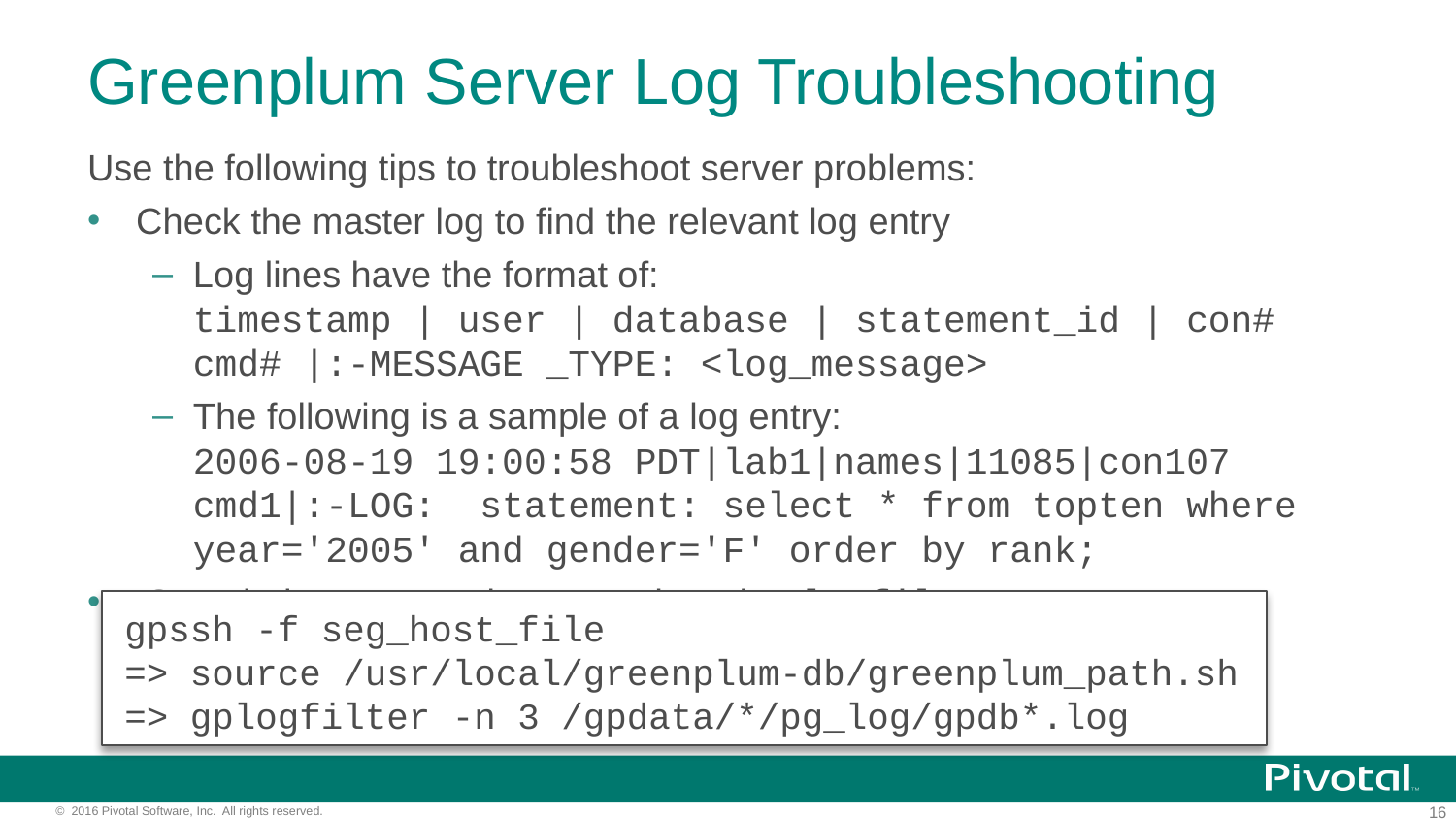

# Greenplum Server Log Troubleshooting
Use the following tips to troubleshoot server problems:
Check the master log to find the relevant log entry
Log lines have the format of:
timestamp | user | database | statement_id | con# cmd# |:-MESSAGE _TYPE: <log_message>
The following is a sample of a log entry:
2006-08-19 19:00:58 PDT|lab1|names|11085|con107 cmd1|:-LOG:  statement: select * from topten where year='2005' and gender='F' order by rank;
 Search the segment logs gpssh and gplogfilter

gpssh -f seg_host_file
=> source /usr/local/greenplum-db/greenplum_path.sh
=> gplogfilter -n 3 /gpdata/*/pg_log/gpdb*.log